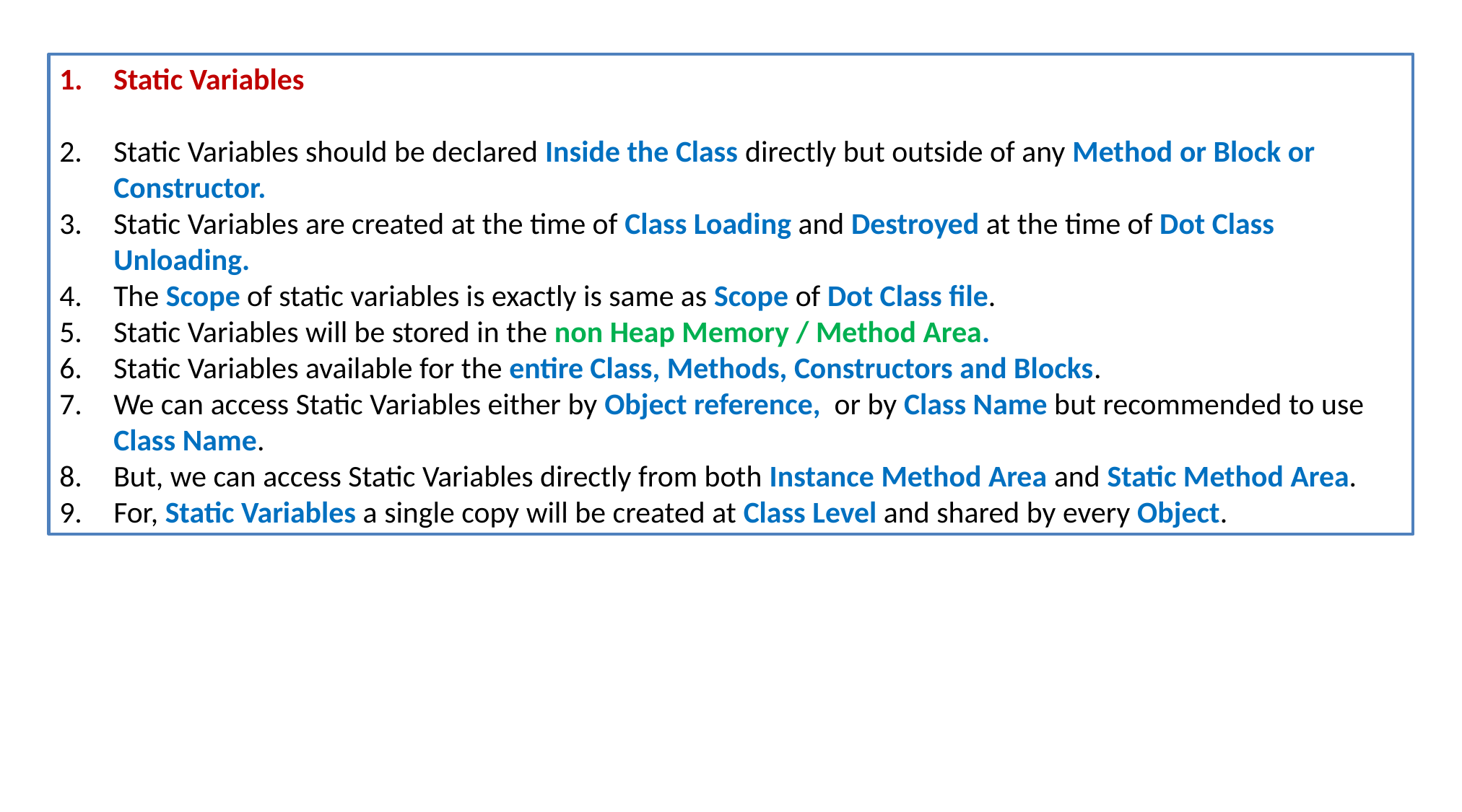

Static Variables

Static Variables should be declared Inside the Class directly but outside of any Method or Block or Constructor.
Static Variables are created at the time of Class Loading and Destroyed at the time of Dot Class Unloading.
The Scope of static variables is exactly is same as Scope of Dot Class file.
Static Variables will be stored in the non Heap Memory / Method Area.
Static Variables available for the entire Class, Methods, Constructors and Blocks.
We can access Static Variables either by Object reference,  or by Class Name but recommended to use Class Name.
But, we can access Static Variables directly from both Instance Method Area and Static Method Area.
For, Static Variables a single copy will be created at Class Level and shared by every Object.